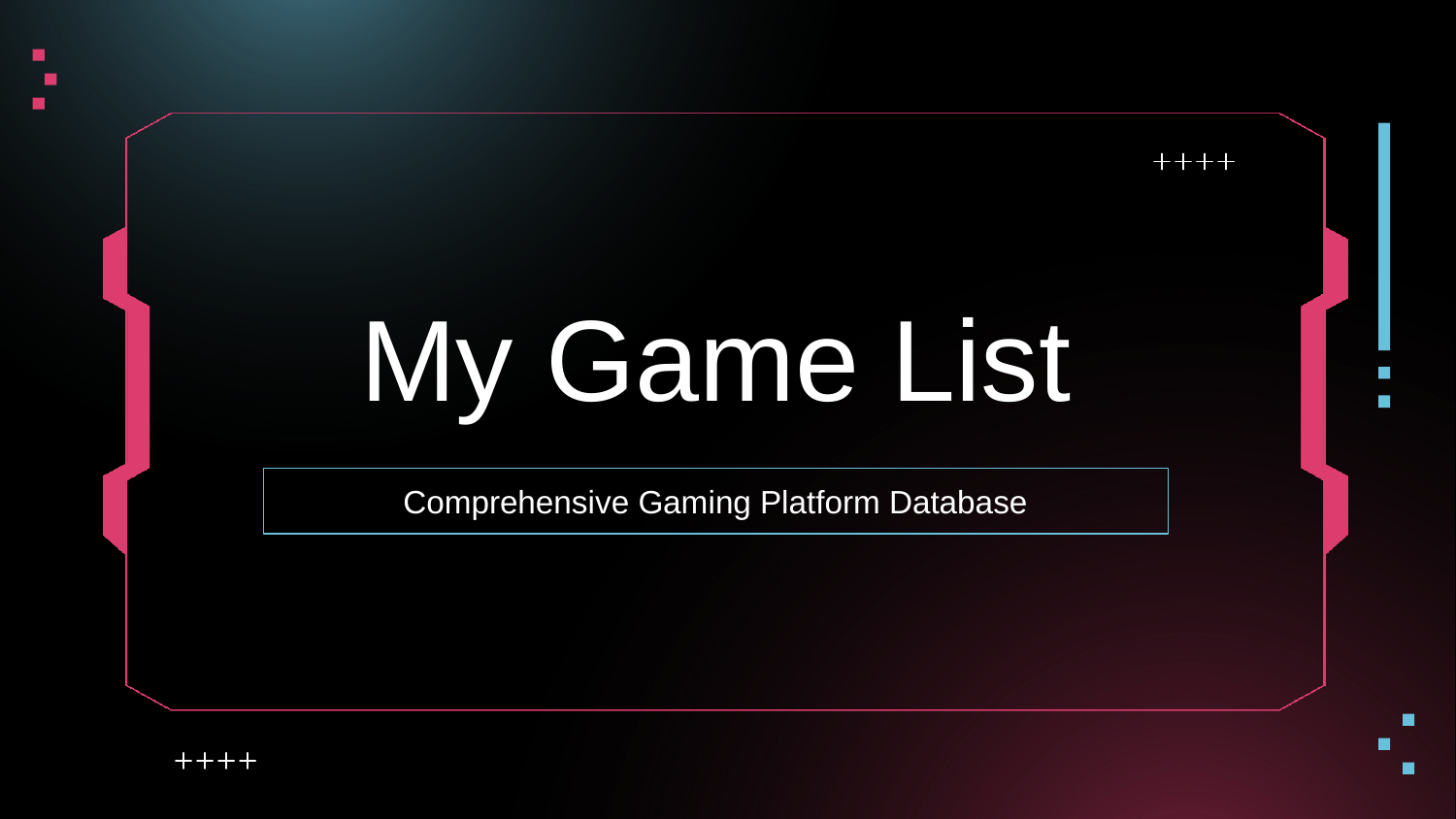

# My Game List
Comprehensive Gaming Platform Database